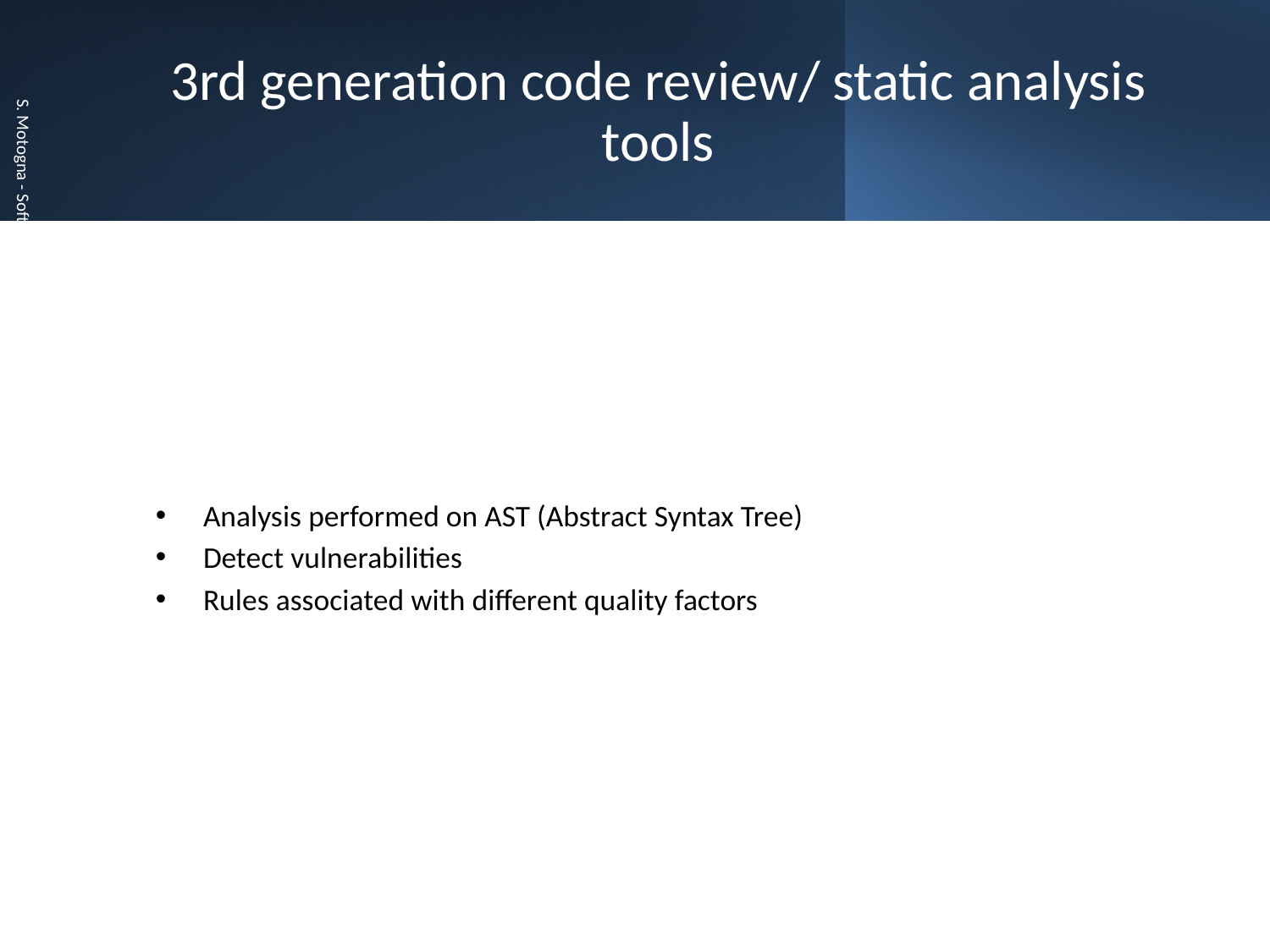

# 3rd generation code review/ static analysis tools
S. Motogna - Software Quality
Analysis performed on AST (Abstract Syntax Tree)
Detect vulnerabilities
Rules associated with different quality factors